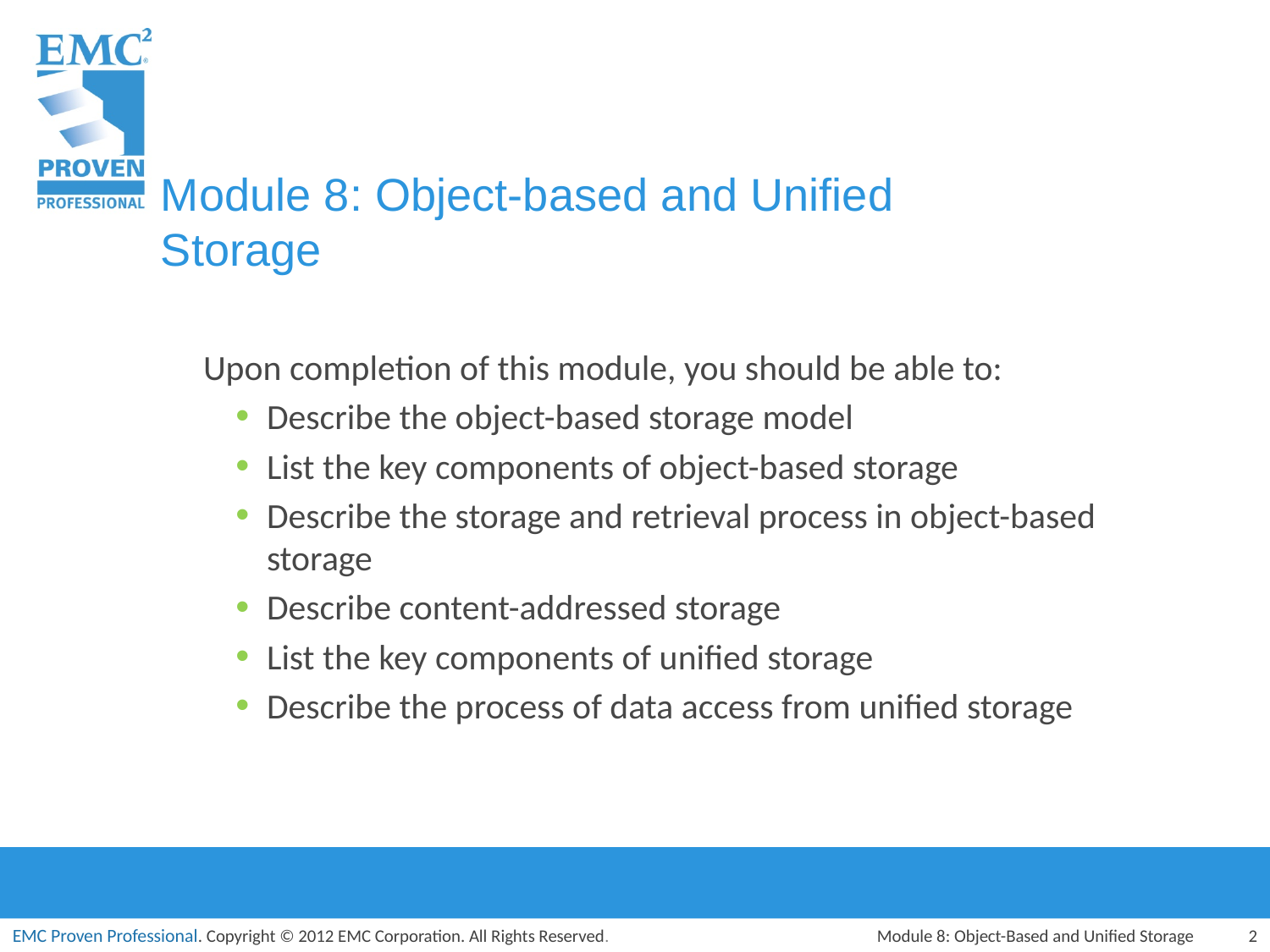

# Module 8: Object-based and Unified Storage
Upon completion of this module, you should be able to:
Describe the object-based storage model
List the key components of object-based storage
Describe the storage and retrieval process in object-based storage
Describe content-addressed storage
List the key components of unified storage
Describe the process of data access from unified storage
Module 8: Object-Based and Unified Storage
2